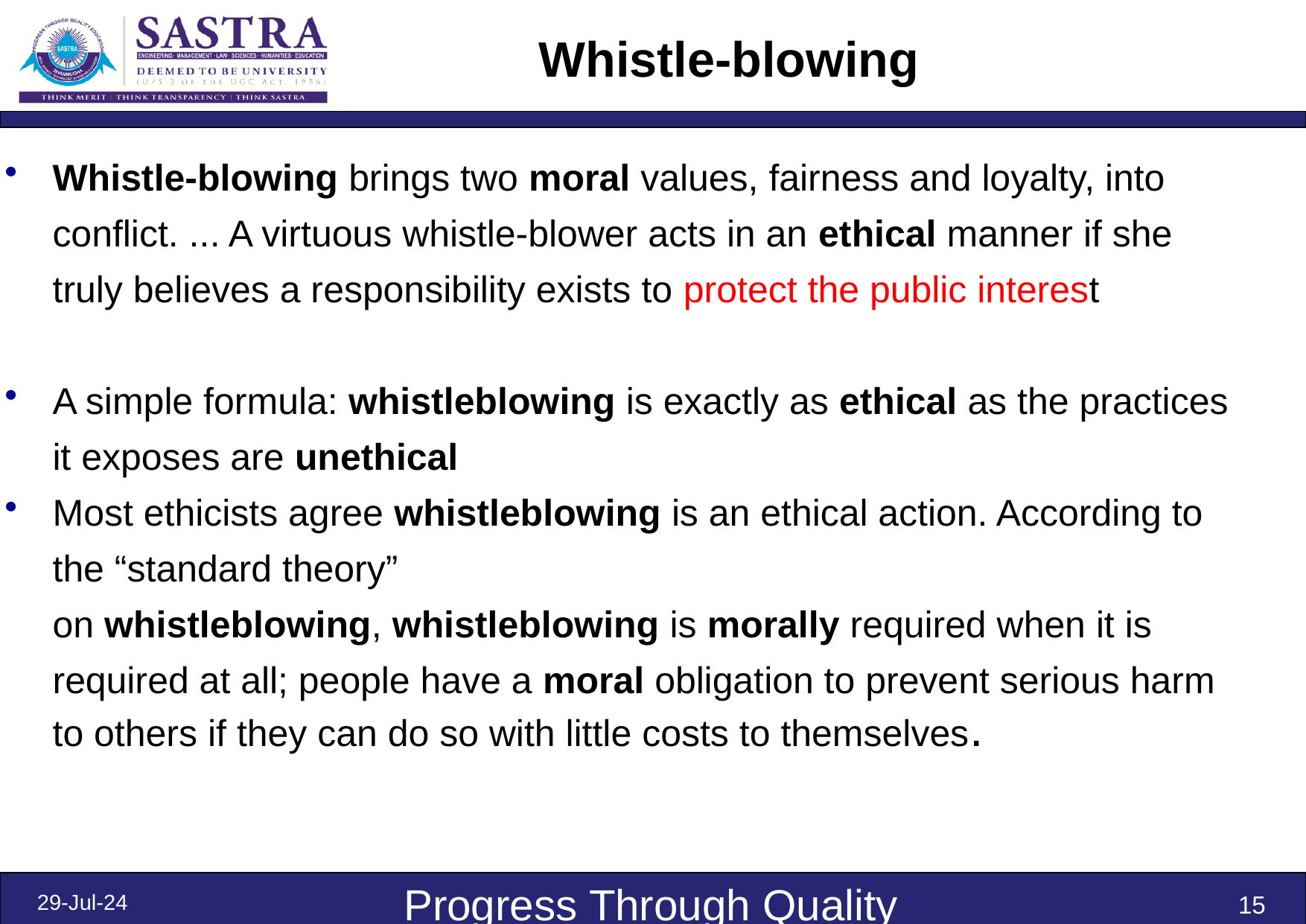

# Whistle-blowing
Whistle-blowing brings two moral values, fairness and loyalty, into conflict. ... A virtuous whistle-blower acts in an ethical manner if she truly believes a responsibility exists to protect the public interest

A simple formula: whistleblowing is exactly as ethical as the practices it exposes are unethical
Most ethicists agree whistleblowing is an ethical action. According to the “standard theory” on whistleblowing, whistleblowing is morally required when it is required at all; people have a moral obligation to prevent serious harm to others if they can do so with little costs to themselves.
29-Jul-24
15